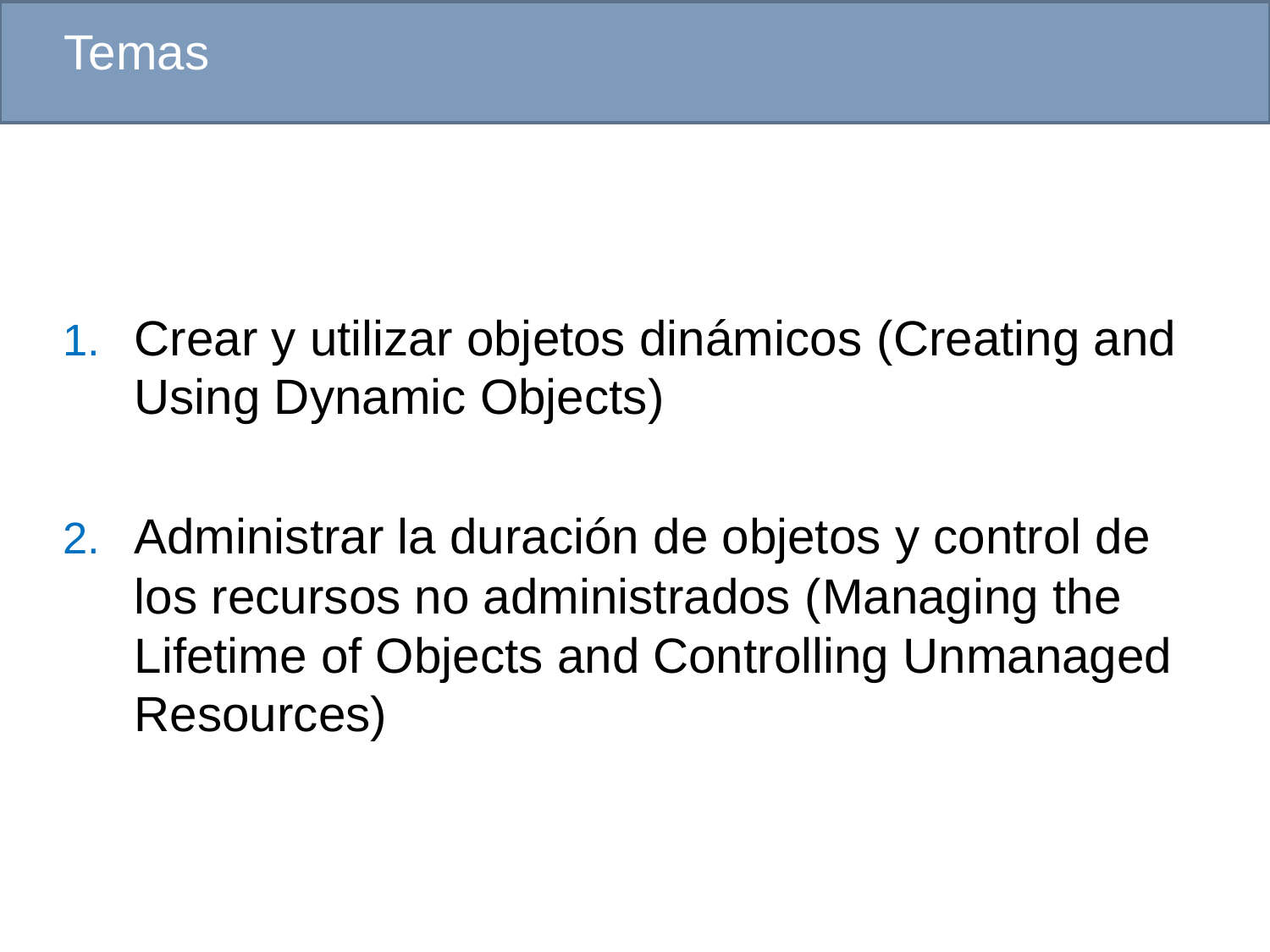

# Temas
Crear y utilizar objetos dinámicos (Creating and Using Dynamic Objects)

Administrar la duración de objetos y control de los recursos no administrados (Managing the Lifetime of Objects and Controlling Unmanaged Resources)